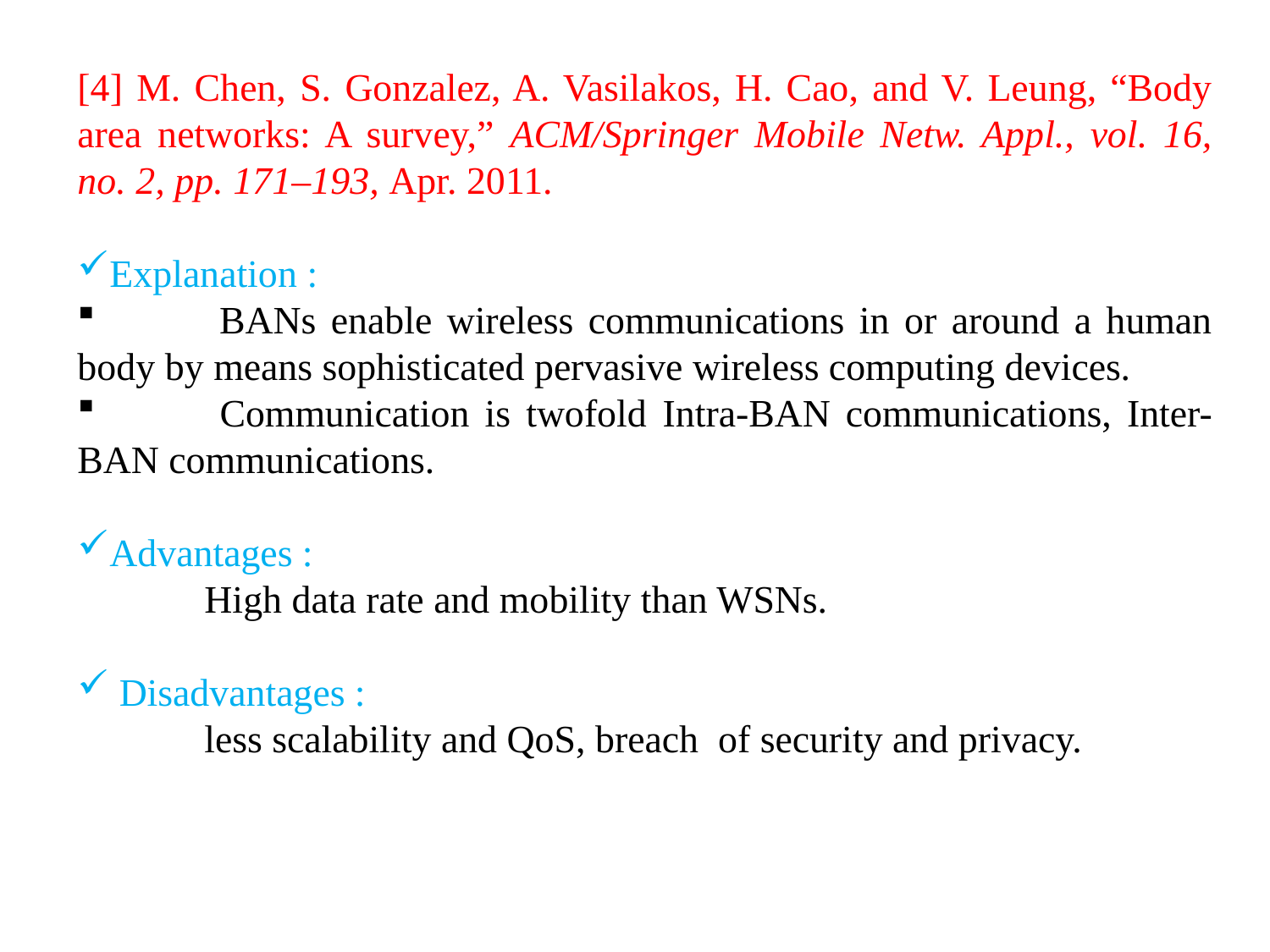

[4] M. Chen, S. Gonzalez, A. Vasilakos, H. Cao, and V. Leung, “Body area networks: A survey,” ACM/Springer Mobile Netw. Appl., vol. 16, no. 2, pp. 171–193, Apr. 2011.

Explanation :
	 BANs enable wireless communications in or around a human body by means sophisticated pervasive wireless computing devices.
	 Communication is twofold Intra-BAN communications, Inter-BAN communications.

Advantages :
	High data rate and mobility than WSNs.

 Disadvantages :
	less scalability and QoS, breach  of security and privacy.